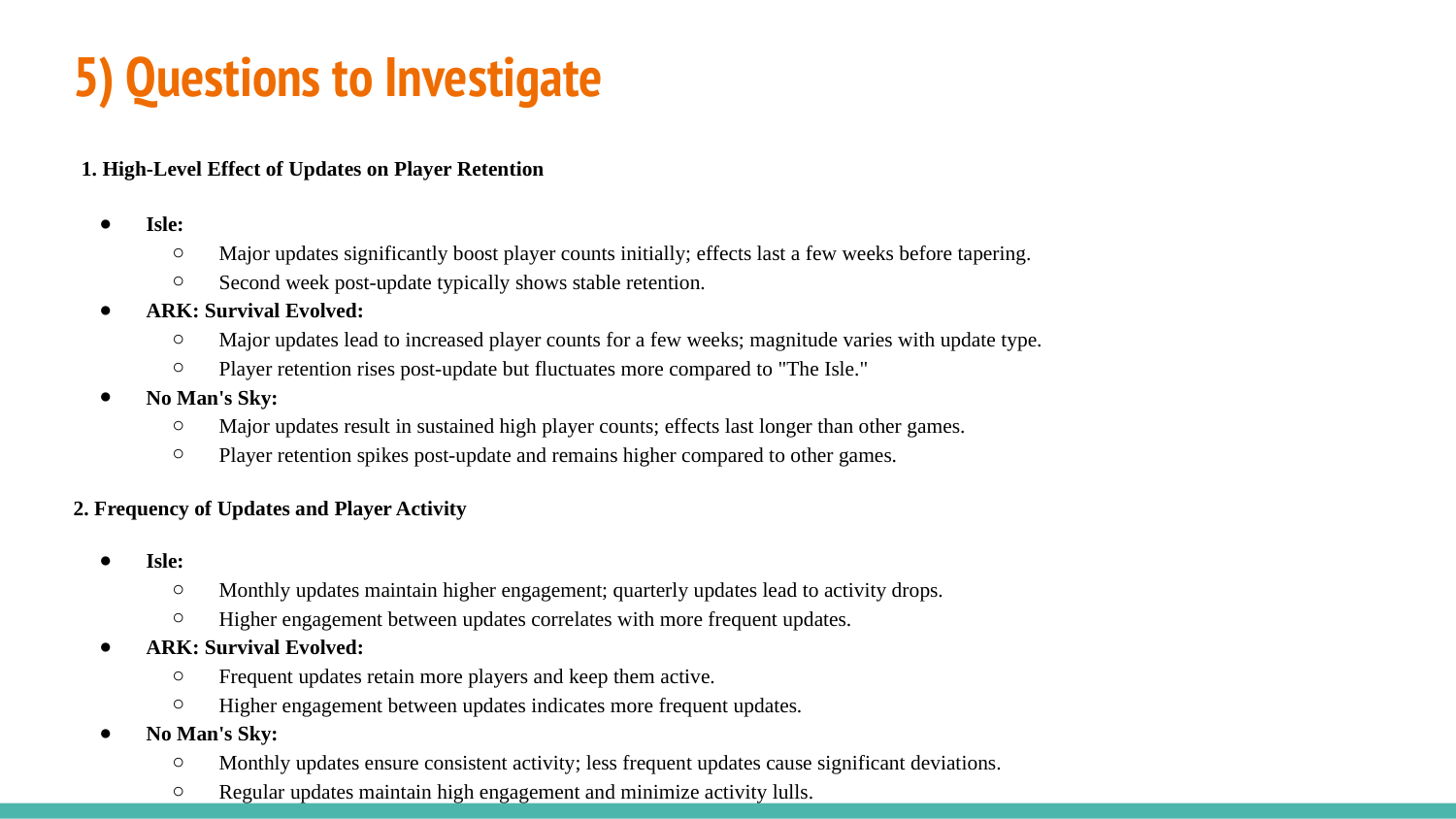

# 5) Questions to Investigate
 1. High-Level Effect of Updates on Player Retention
Isle:
Major updates significantly boost player counts initially; effects last a few weeks before tapering.
Second week post-update typically shows stable retention.
ARK: Survival Evolved:
Major updates lead to increased player counts for a few weeks; magnitude varies with update type.
Player retention rises post-update but fluctuates more compared to "The Isle."
No Man's Sky:
Major updates result in sustained high player counts; effects last longer than other games.
Player retention spikes post-update and remains higher compared to other games.
2. Frequency of Updates and Player Activity
Isle:
Monthly updates maintain higher engagement; quarterly updates lead to activity drops.
Higher engagement between updates correlates with more frequent updates.
ARK: Survival Evolved:
Frequent updates retain more players and keep them active.
Higher engagement between updates indicates more frequent updates.
No Man's Sky:
Monthly updates ensure consistent activity; less frequent updates cause significant deviations.
Regular updates maintain high engagement and minimize activity lulls.